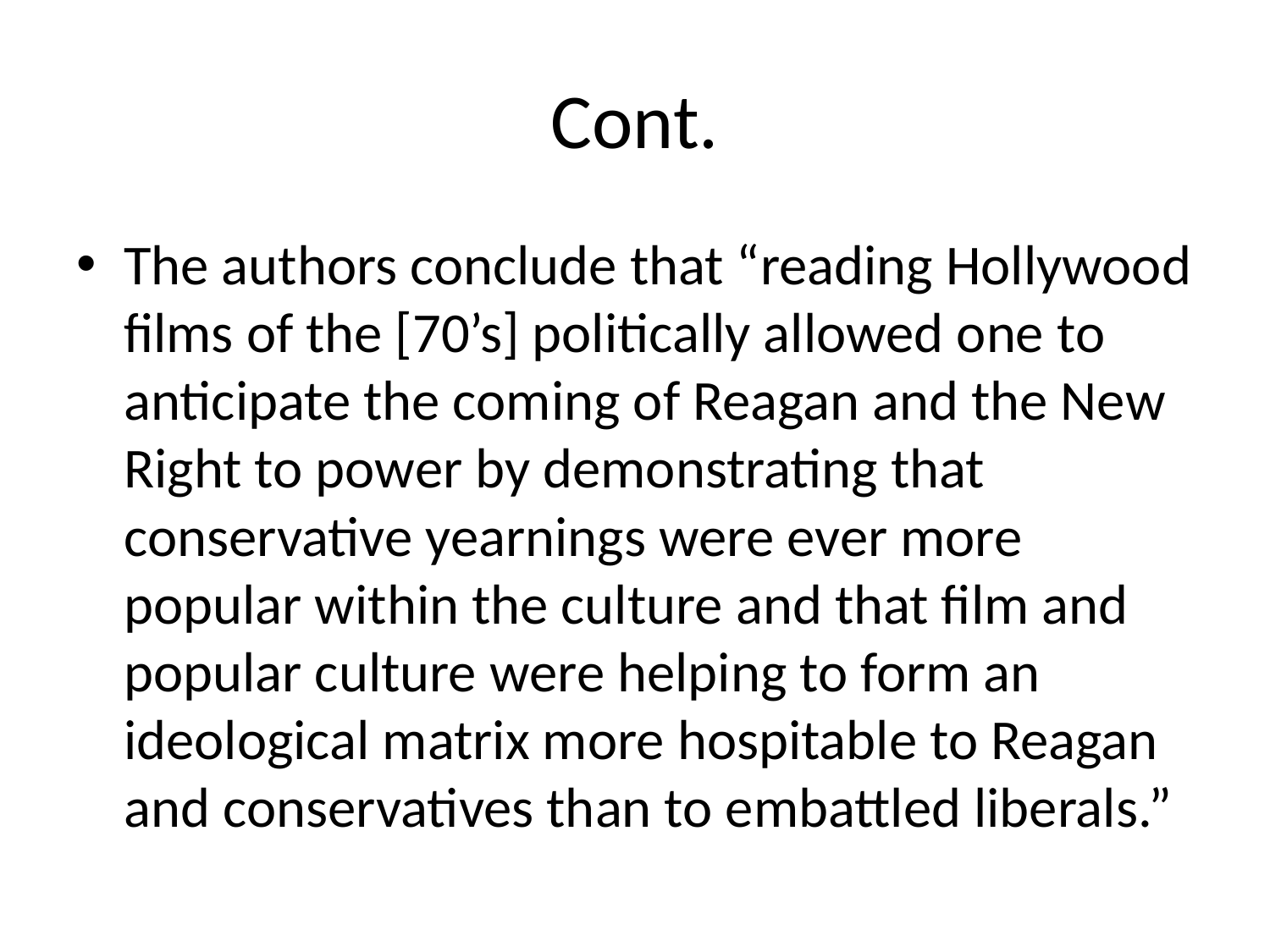

# Cont.
The authors conclude that “reading Hollywood films of the [70’s] politically allowed one to anticipate the coming of Reagan and the New Right to power by demonstrating that conservative yearnings were ever more popular within the culture and that film and popular culture were helping to form an ideological matrix more hospitable to Reagan and conservatives than to embattled liberals.”